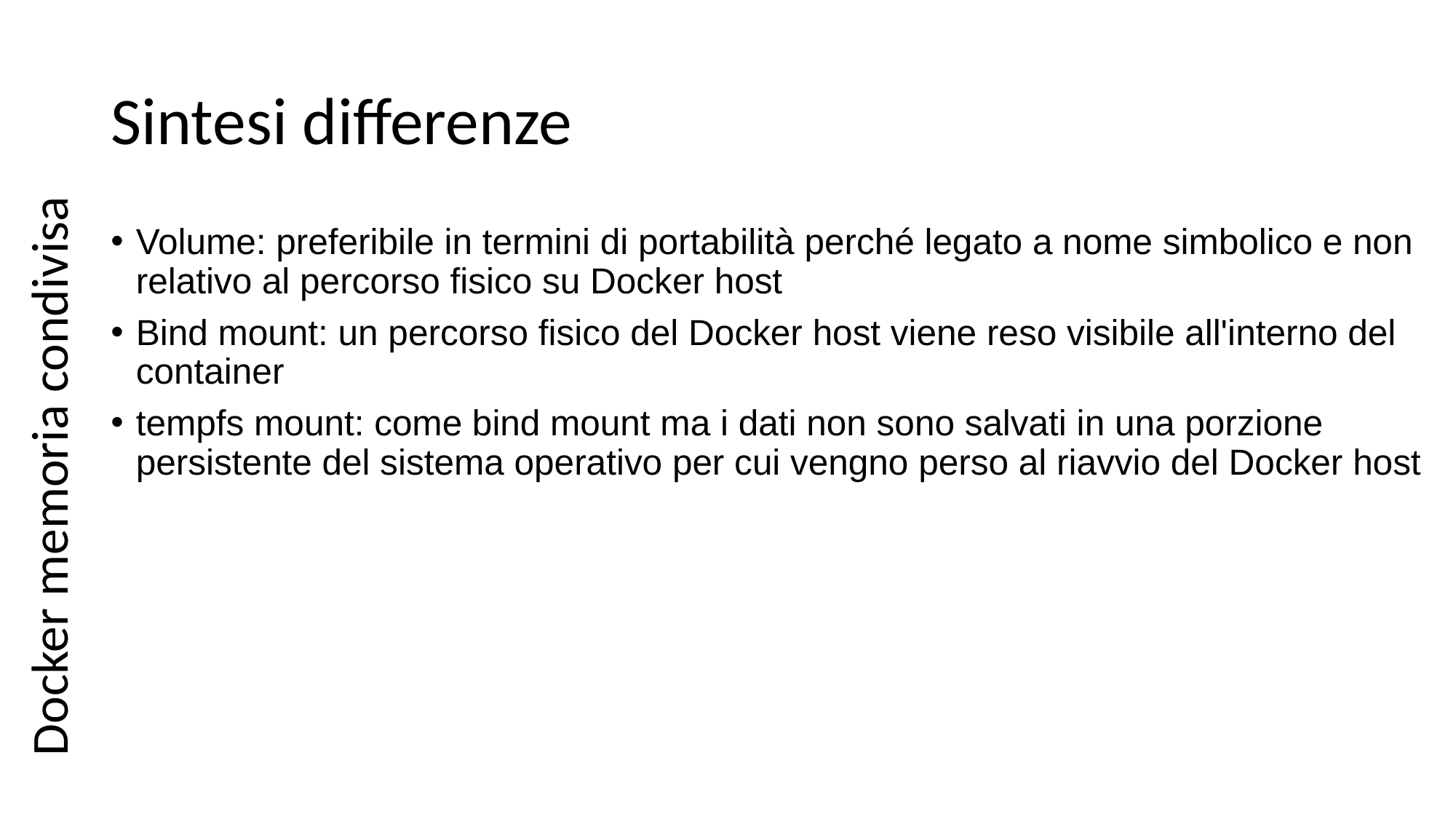

# Sintesi differenze
Docker memoria condivisa
Volume: preferibile in termini di portabilità perché legato a nome simbolico e non relativo al percorso fisico su Docker host
Bind mount: un percorso fisico del Docker host viene reso visibile all'interno del container
tempfs mount: come bind mount ma i dati non sono salvati in una porzione persistente del sistema operativo per cui vengno perso al riavvio del Docker host